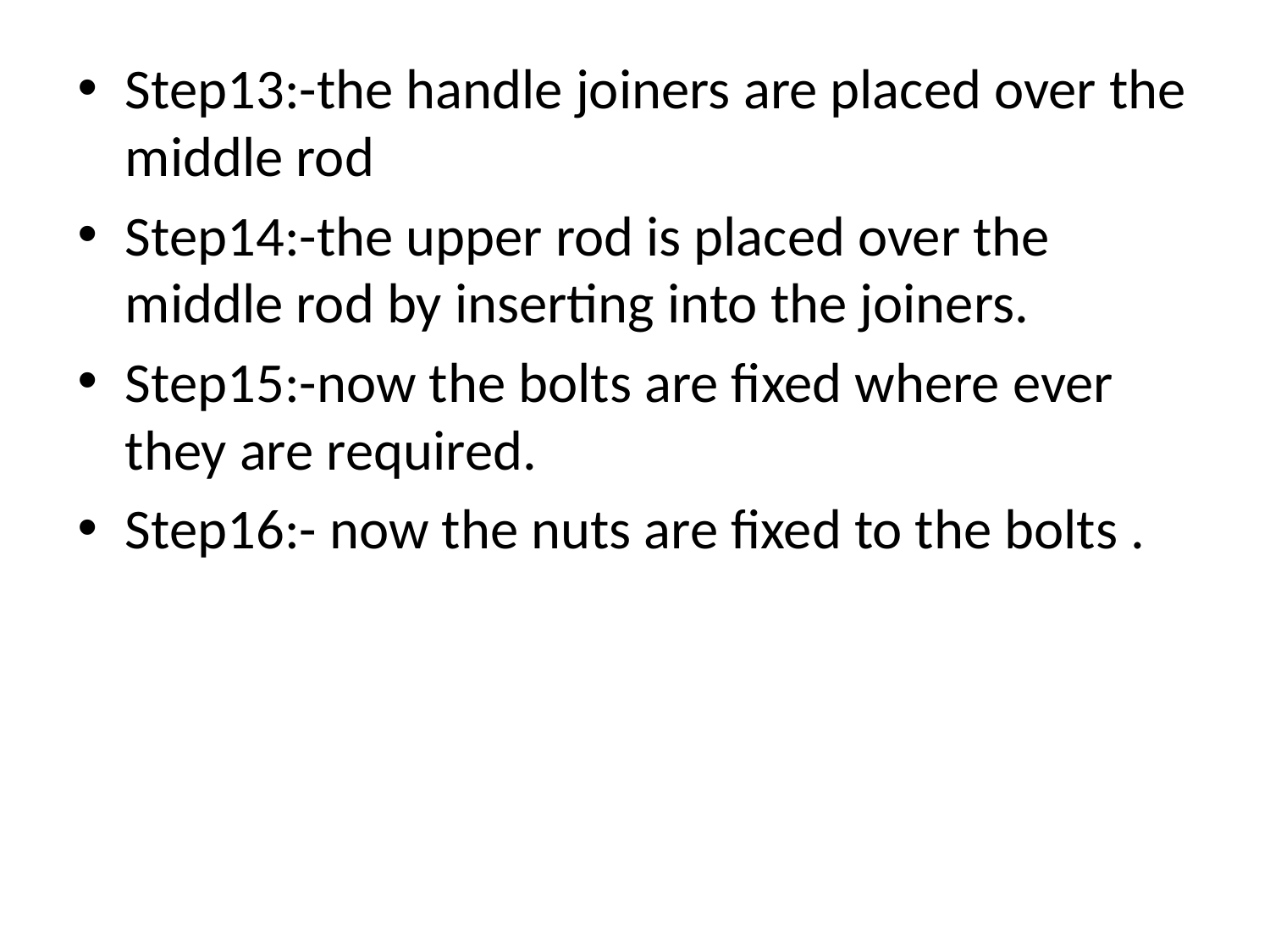

Step13:-the handle joiners are placed over the middle rod
Step14:-the upper rod is placed over the middle rod by inserting into the joiners.
Step15:-now the bolts are fixed where ever they are required.
Step16:- now the nuts are fixed to the bolts .